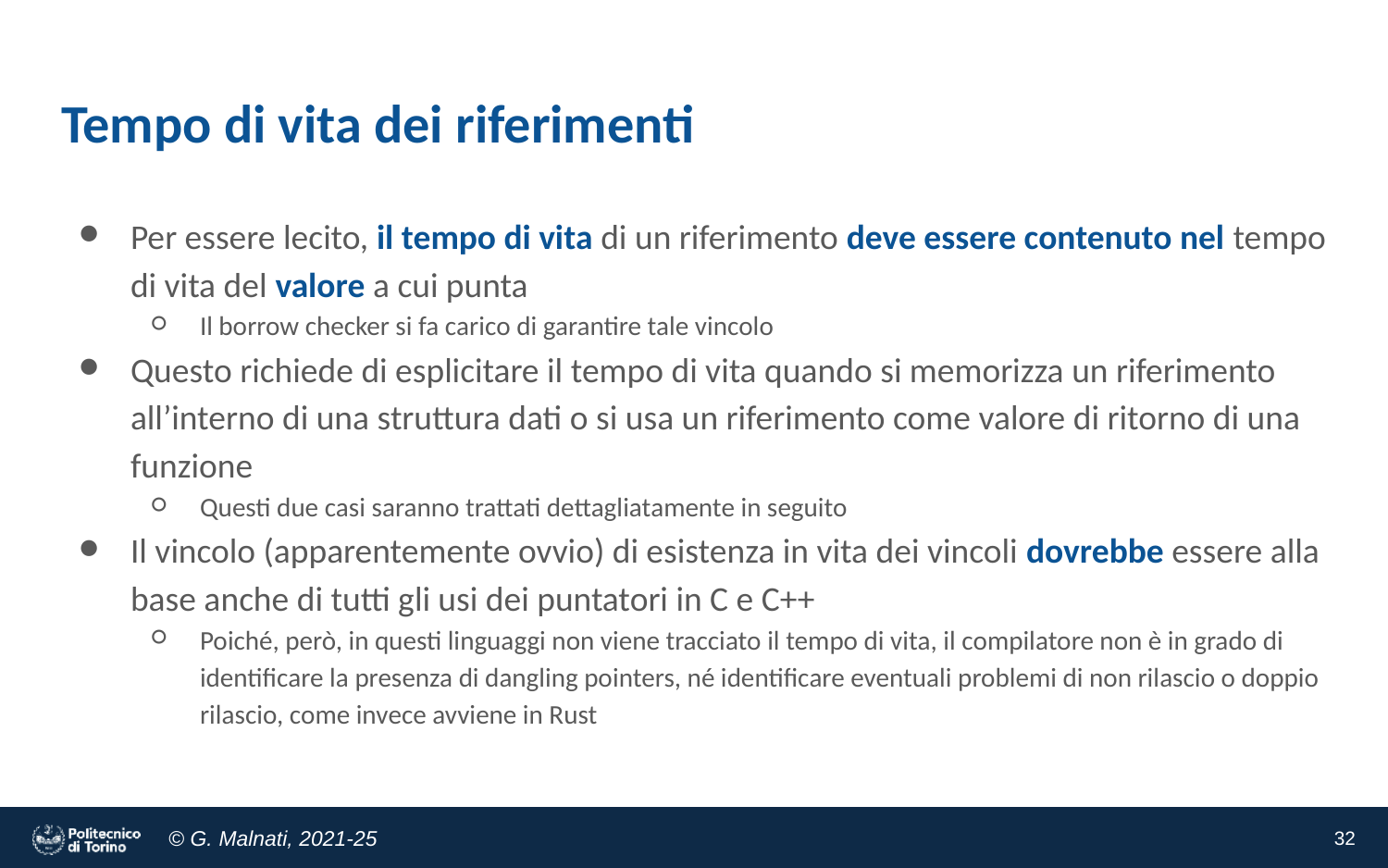

# Tempo di vita dei riferimenti
Per essere lecito, il tempo di vita di un riferimento deve essere contenuto nel tempo di vita del valore a cui punta
Il borrow checker si fa carico di garantire tale vincolo
Questo richiede di esplicitare il tempo di vita quando si memorizza un riferimento all’interno di una struttura dati o si usa un riferimento come valore di ritorno di una funzione
Questi due casi saranno trattati dettagliatamente in seguito
Il vincolo (apparentemente ovvio) di esistenza in vita dei vincoli dovrebbe essere alla base anche di tutti gli usi dei puntatori in C e C++
Poiché, però, in questi linguaggi non viene tracciato il tempo di vita, il compilatore non è in grado di identificare la presenza di dangling pointers, né identificare eventuali problemi di non rilascio o doppio rilascio, come invece avviene in Rust
32